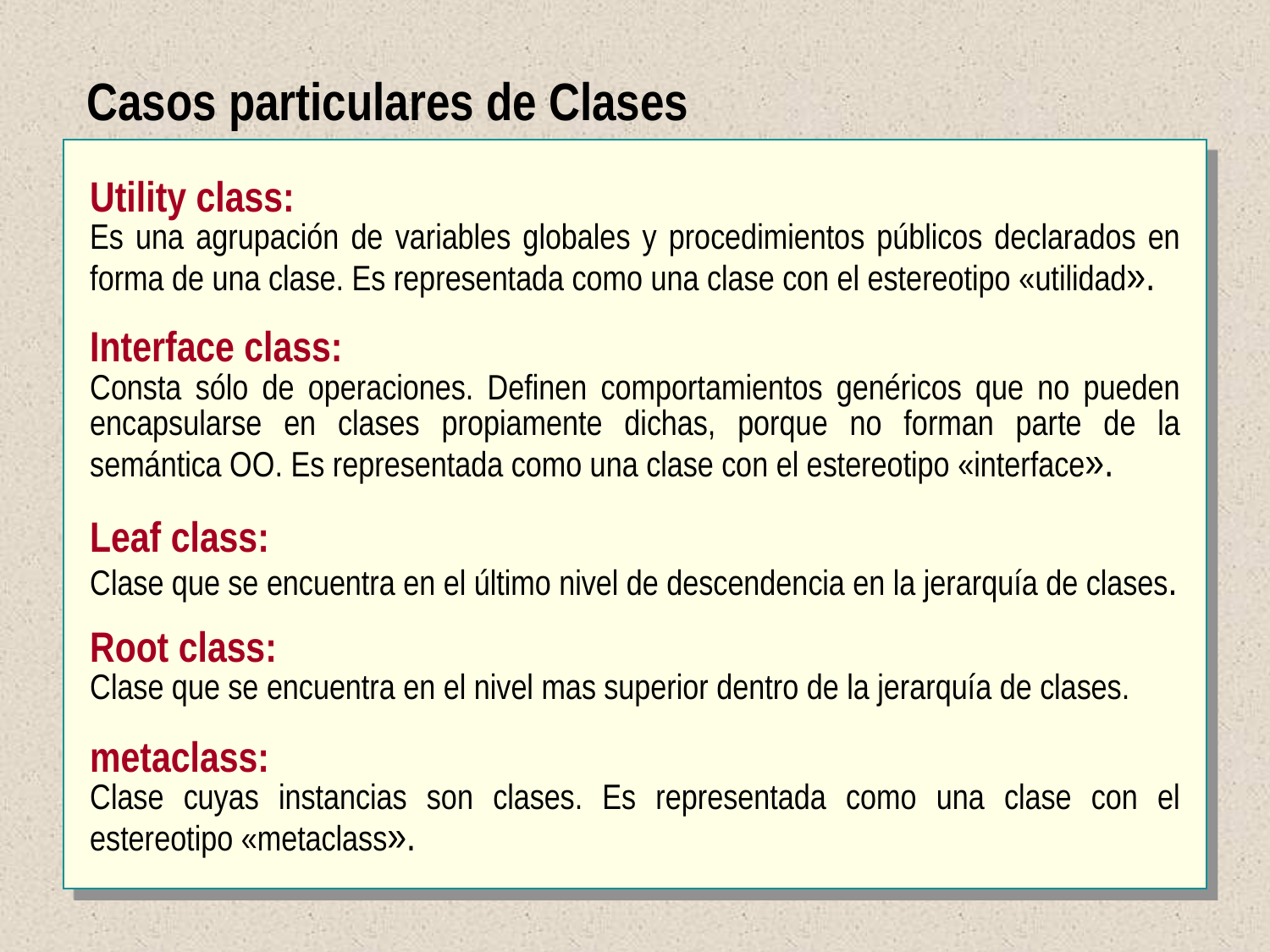

Casos particulares de Clases
Utility class:
Es una agrupación de variables globales y procedimientos públicos declarados en forma de una clase. Es representada como una clase con el estereotipo «utilidad».
Interface class:
Consta sólo de operaciones. Definen comportamientos genéricos que no pueden encapsularse en clases propiamente dichas, porque no forman parte de la semántica OO. Es representada como una clase con el estereotipo «interface».
Leaf class:
Clase que se encuentra en el último nivel de descendencia en la jerarquía de clases.
Root class:
Clase que se encuentra en el nivel mas superior dentro de la jerarquía de clases.
metaclass:
Clase cuyas instancias son clases. Es representada como una clase con el estereotipo «metaclass».